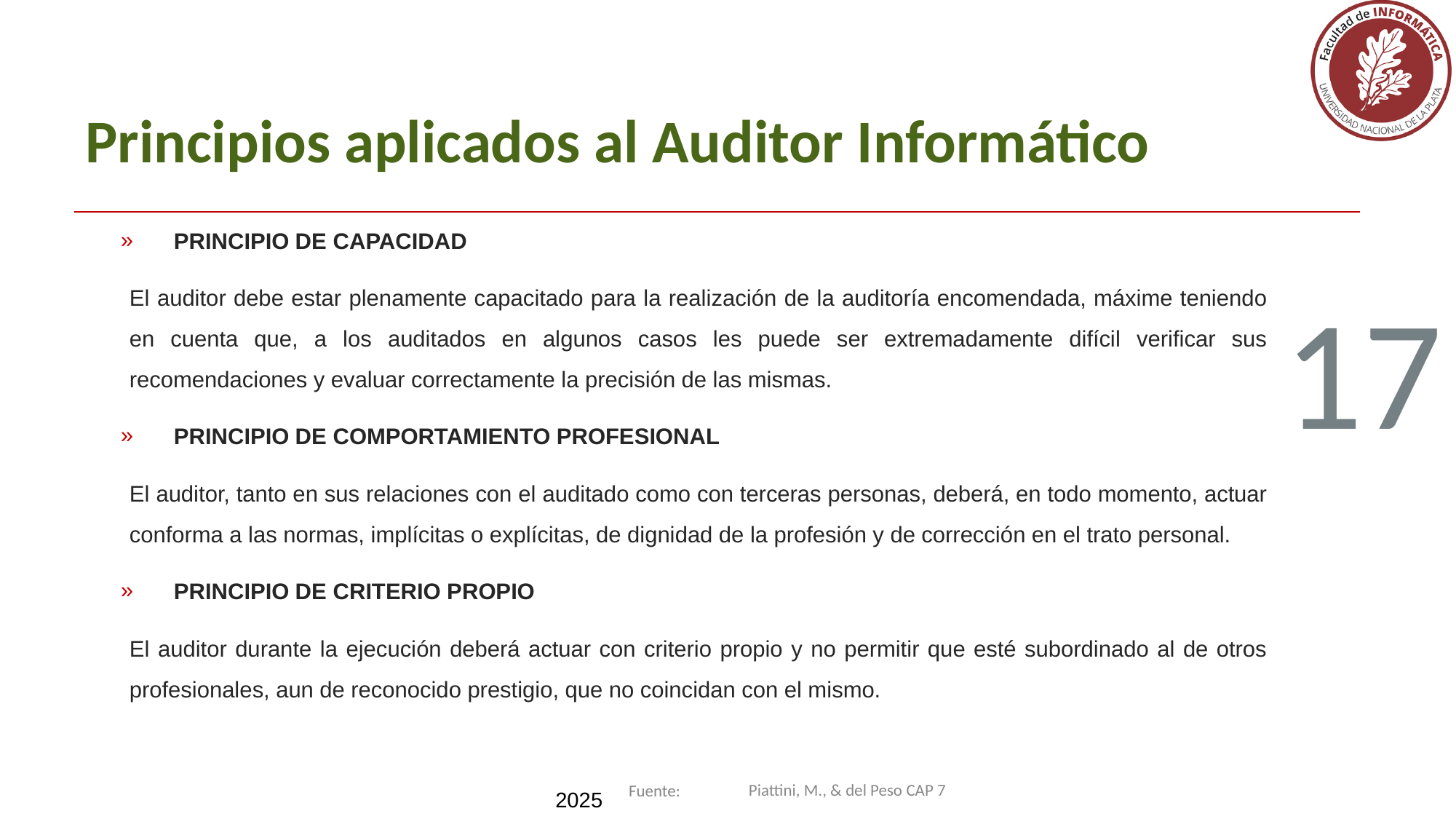

# Principios aplicados al Auditor Informático
PRINCIPIO DE CAPACIDAD
El auditor debe estar plenamente capacitado para la realización de la auditoría encomendada, máxime teniendo en cuenta que, a los auditados en algunos casos les puede ser extremadamente difícil verificar sus recomendaciones y evaluar correctamente la precisión de las mismas.
PRINCIPIO DE COMPORTAMIENTO PROFESIONAL
El auditor, tanto en sus relaciones con el auditado como con terceras personas, deberá, en todo momento, actuar conforma a las normas, implícitas o explícitas, de dignidad de la profesión y de corrección en el trato personal.
PRINCIPIO DE CRITERIO PROPIO
El auditor durante la ejecución deberá actuar con criterio propio y no permitir que esté subordinado al de otros profesionales, aun de reconocido prestigio, que no coincidan con el mismo.

17
Piattini, M., & del Peso CAP 7